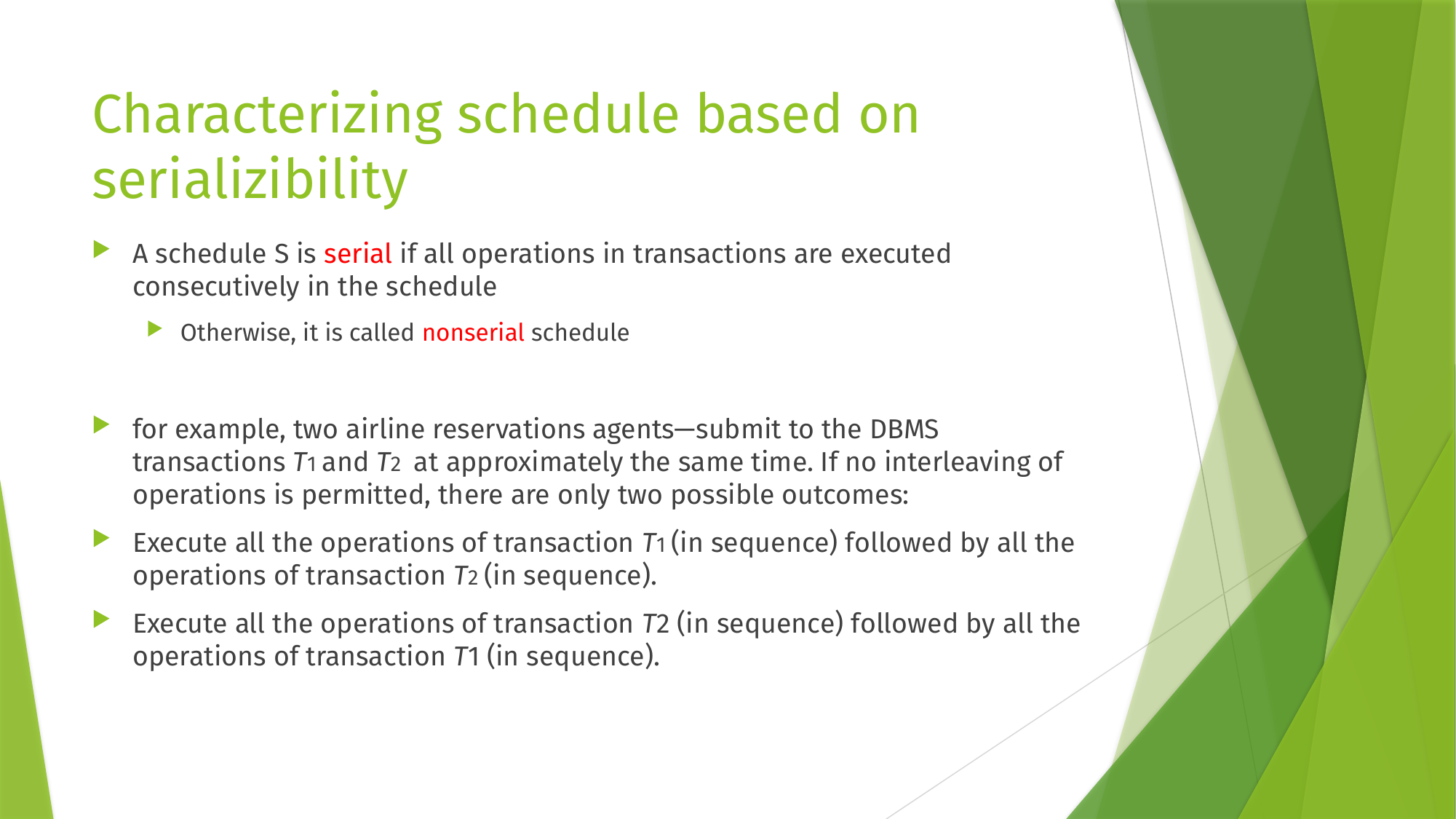

# Characterizing schedule based on serializibility
A schedule S is serial if all operations in transactions are executed consecutively in the schedule
Otherwise, it is called nonserial schedule

for example, two airline reservations agents—submit to the DBMS transactions T1 and T2  at approximately the same time. If no interleaving of operations is permitted, there are only two possible outcomes:
Execute all the operations of transaction T1 (in sequence) followed by all the operations of transaction T2 (in sequence).
Execute all the operations of transaction T2 (in sequence) followed by all the operations of transaction T1 (in sequence).